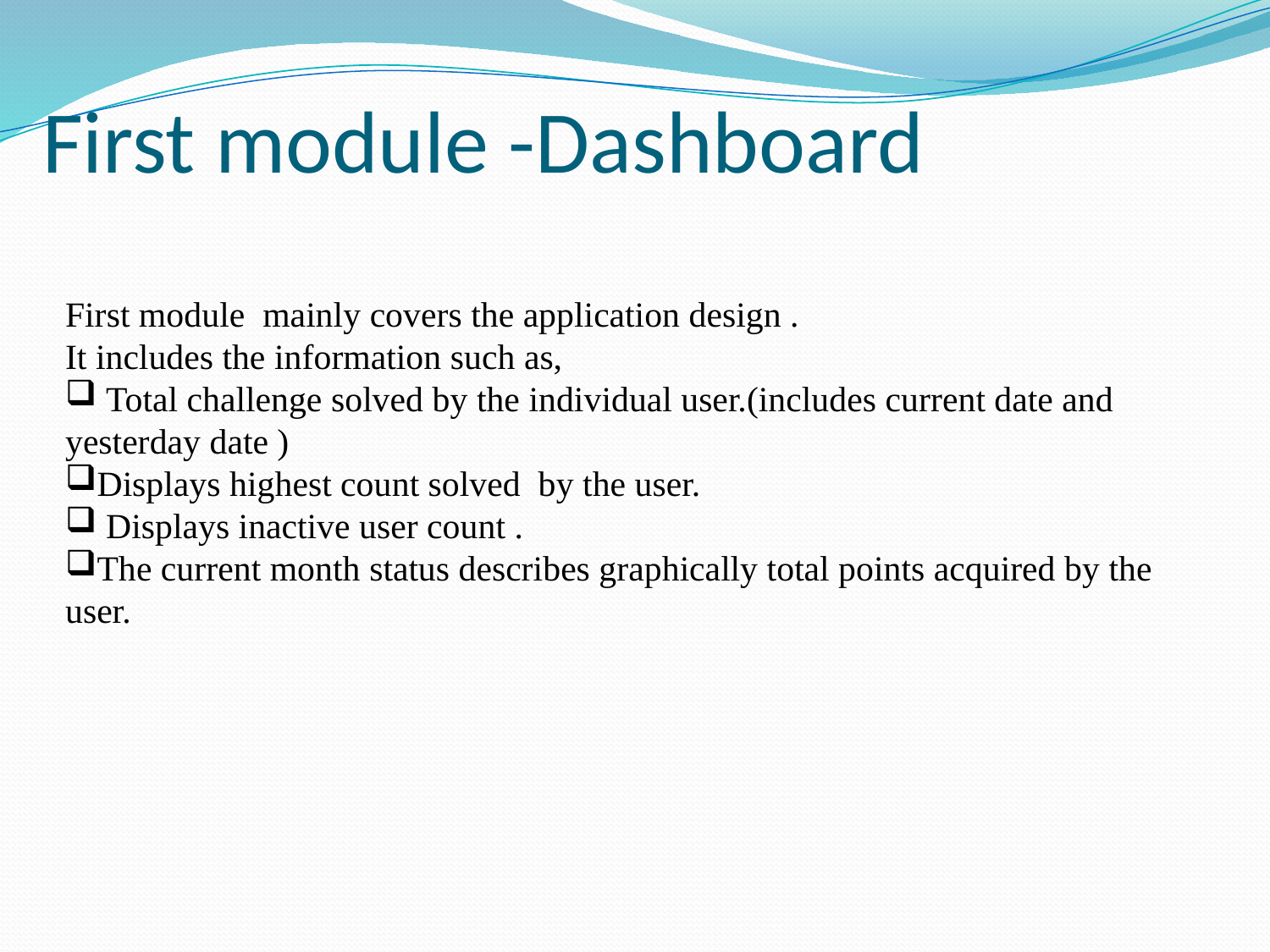

# First module -Dashboard
First module  mainly covers the application design .
It includes the information such as,
 Total challenge solved by the individual user.(includes current date and yesterday date )
Displays highest count solved  by the user.
 Displays inactive user count .
The current month status describes graphically total points acquired by the user.